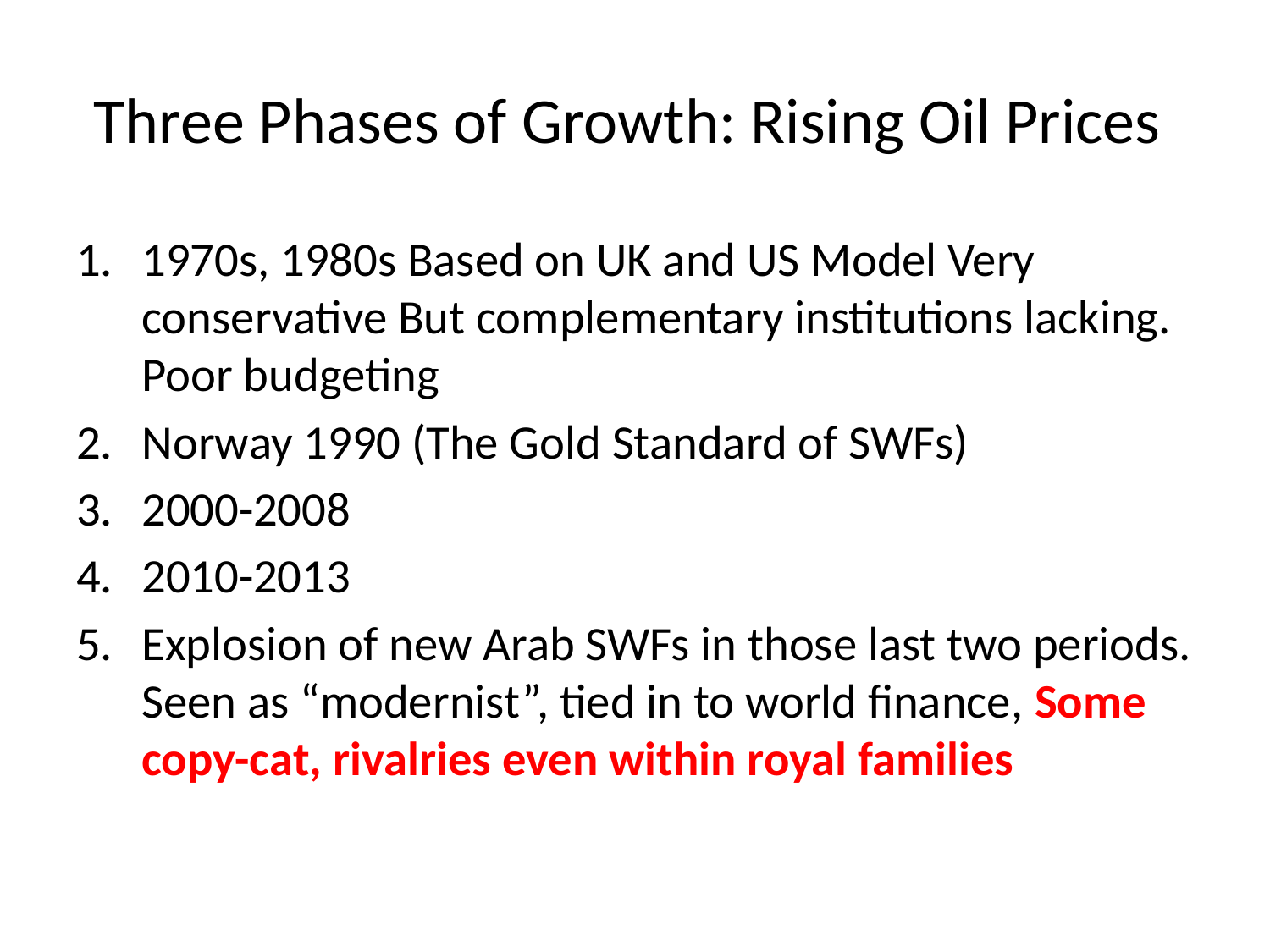

# Three Phases of Growth: Rising Oil Prices
1970s, 1980s Based on UK and US Model Very conservative But complementary institutions lacking. Poor budgeting
Norway 1990 (The Gold Standard of SWFs)
2000-2008
2010-2013
Explosion of new Arab SWFs in those last two periods. Seen as “modernist”, tied in to world finance, Some copy-cat, rivalries even within royal families